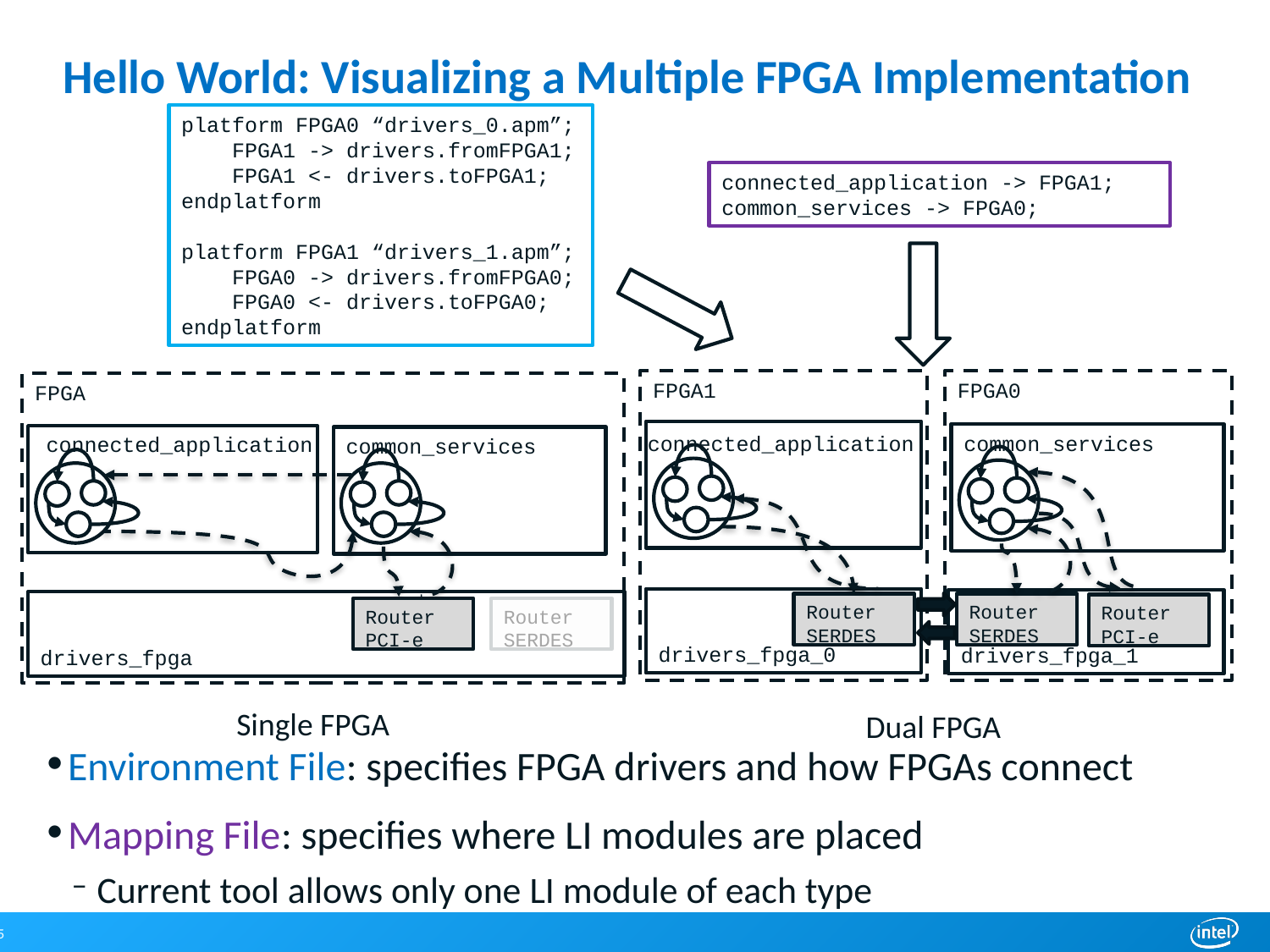

# Hello World: Visualizing a Multiple FPGA Implementation
platform FPGA0 “drivers_0.apm”;
    FPGA1 -> drivers.fromFPGA1;
    FPGA1 <- drivers.toFPGA1;
endplatform

platform FPGA1 “drivers_1.apm”;
    FPGA0 -> drivers.fromFPGA0;
    FPGA0 <- drivers.toFPGA0;
endplatform
connected_application -> FPGA1;
common_services -> FPGA0;

FPGA1
FPGA0
FPGA

common_services
connected_application

connected_application

common_services

drivers_fpga_0
drivers_fpga_1
drivers_fpga

Router
SERDES
Router
SERDES
Router
PCI-e
Router
PCI-e
Router
SERDES

Single FPGA
Dual FPGA
Environment File: specifies FPGA drivers and how FPGAs connect
Mapping File: specifies where LI modules are placed
Current tool allows only one LI module of each type